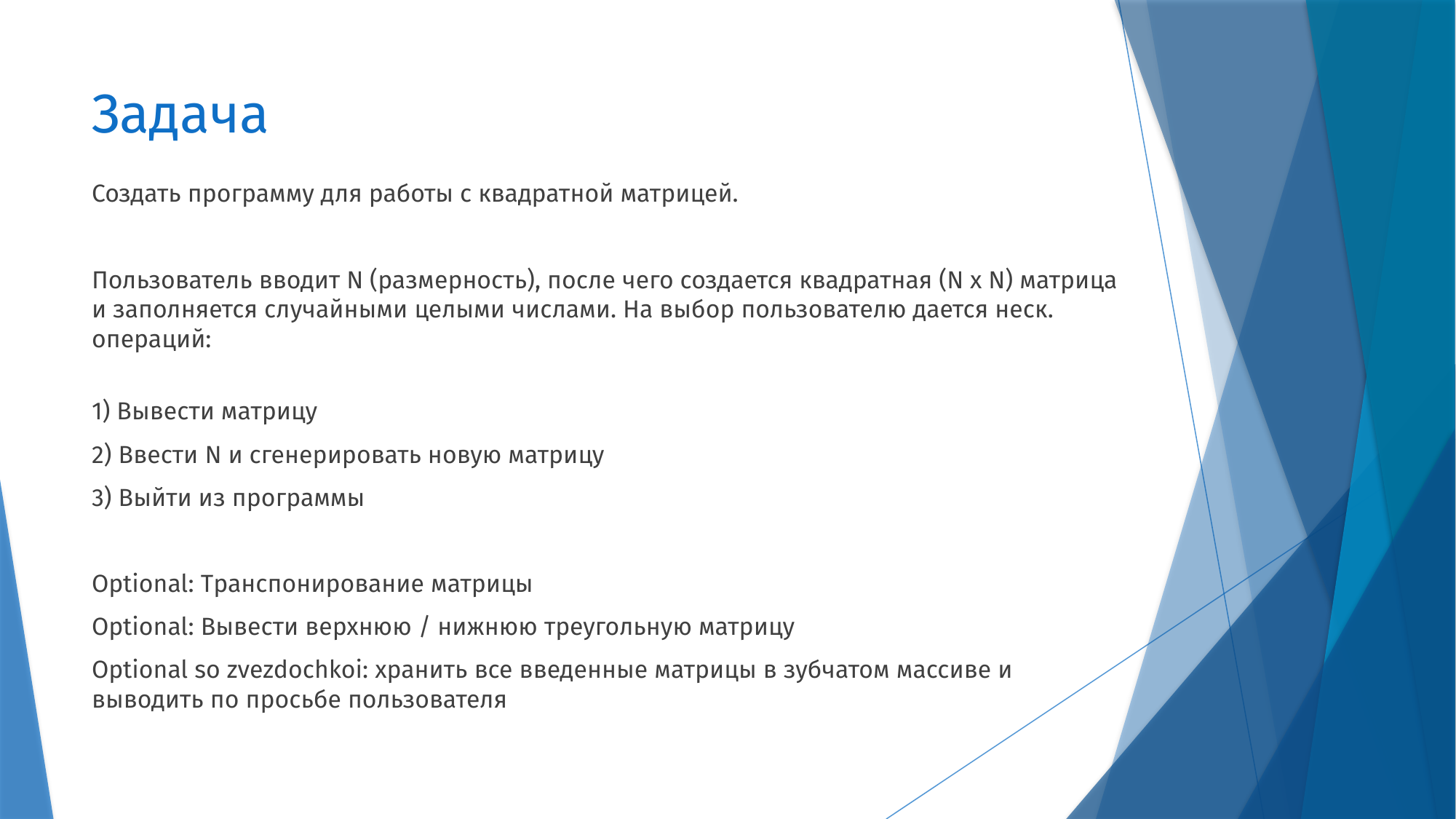

# Задача
Создать программу для работы с квадратной матрицей.

Пользователь вводит N (размерность), после чего создается квадратная (N x N) матрица и заполняется случайными целыми числами. На выбор пользователю дается неск. операций:
1) Вывести матрицу
2) Ввести N и сгенерировать новую матрицу
3) Выйти из программы

Optional: Транспонирование матрицы
Optional: Вывести верхнюю / нижнюю треугольную матрицу
Optional so zvezdochkoi: хранить все введенные матрицы в зубчатом массиве и выводить по просьбе пользователя